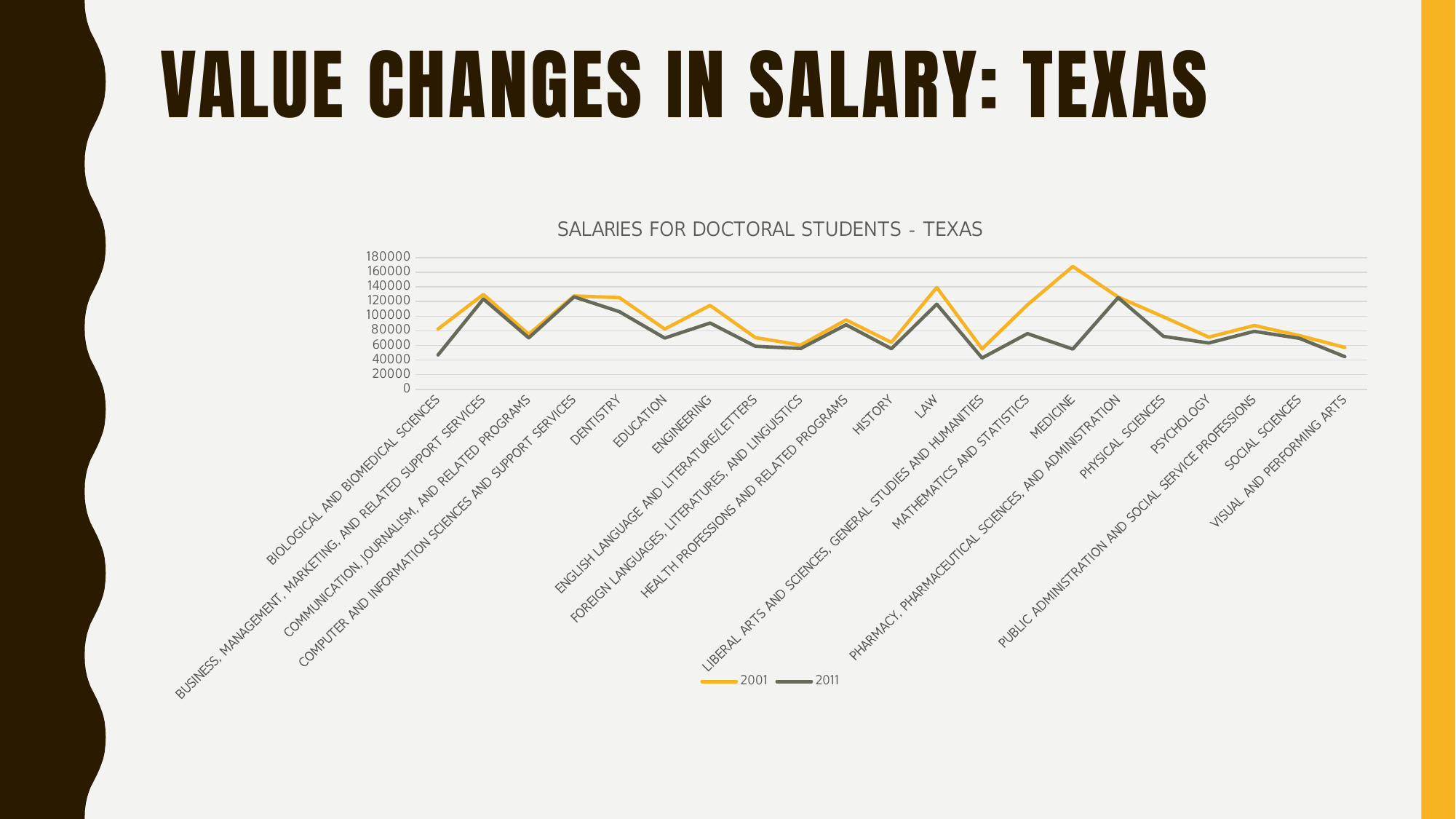

# VALUE CHANGES IN SALARY: TEXAS

### Chart: SALARIES FOR DOCTORAL STUDENTS - TEXAS

| Category |  |  |
|---|---|---|
| BIOLOGICAL AND BIOMEDICAL SCIENCES | 82420.06666666667 | 47050.94444444443 |
| BUSINESS, MANAGEMENT, MARKETING, AND RELATED SUPPORT SERVICES | 129733.8333333334 | 123419.9333333333 |
| COMMUNICATION, JOURNALISM, AND RELATED PROGRAMS | 75247.66666666667 | 70460.66666666667 |
| COMPUTER AND INFORMATION SCIENCES AND SUPPORT SERVICES | 127642.5833333333 | 126377.0 |
| DENTISTRY | 125400.9444444444 | 106170.8333333333 |
| EDUCATION | 82450.83333333333 | 70098.5 |
| ENGINEERING | 114815.0277777778 | 90714.06666666667 |
| ENGLISH LANGUAGE AND LITERATURE/LETTERS | 70722.55555555556 | 58846.66666666666 |
| FOREIGN LANGUAGES, LITERATURES, AND LINGUISTICS | 60501.33333333334 | 55836.66666666666 |
| HEALTH PROFESSIONS AND RELATED PROGRAMS | 94929.25 | 88325.33333333333 |
| HISTORY | 64235.66666666666 | 55592.0 |
| LAW | 139298.1111111111 | 116446.0 |
| LIBERAL ARTS AND SCIENCES, GENERAL STUDIES AND HUMANITIES | 55326.0 | 42911.66666666666 |
| MATHEMATICS AND STATISTICS | 115582.5555555555 | 76179.0 |
| MEDICINE | 167918.3333333333 | 55027.75 |
| PHARMACY, PHARMACEUTICAL SCIENCES, AND ADMINISTRATION | 126176.4444444445 | 125402.3333333333 |
| PHYSICAL SCIENCES | 99098.85714285714 | 72403.22222222223 |
| PSYCHOLOGY | 71340.25 | 63374.33333333334 |
| PUBLIC ADMINISTRATION AND SOCIAL SERVICE PROFESSIONS | 87278.8 | 79289.44444444445 |
| SOCIAL SCIENCES | 73502.8888888889 | 69766.0 |
| VISUAL AND PERFORMING ARTS | 57294.44444444444 | 44670.33333333334 |